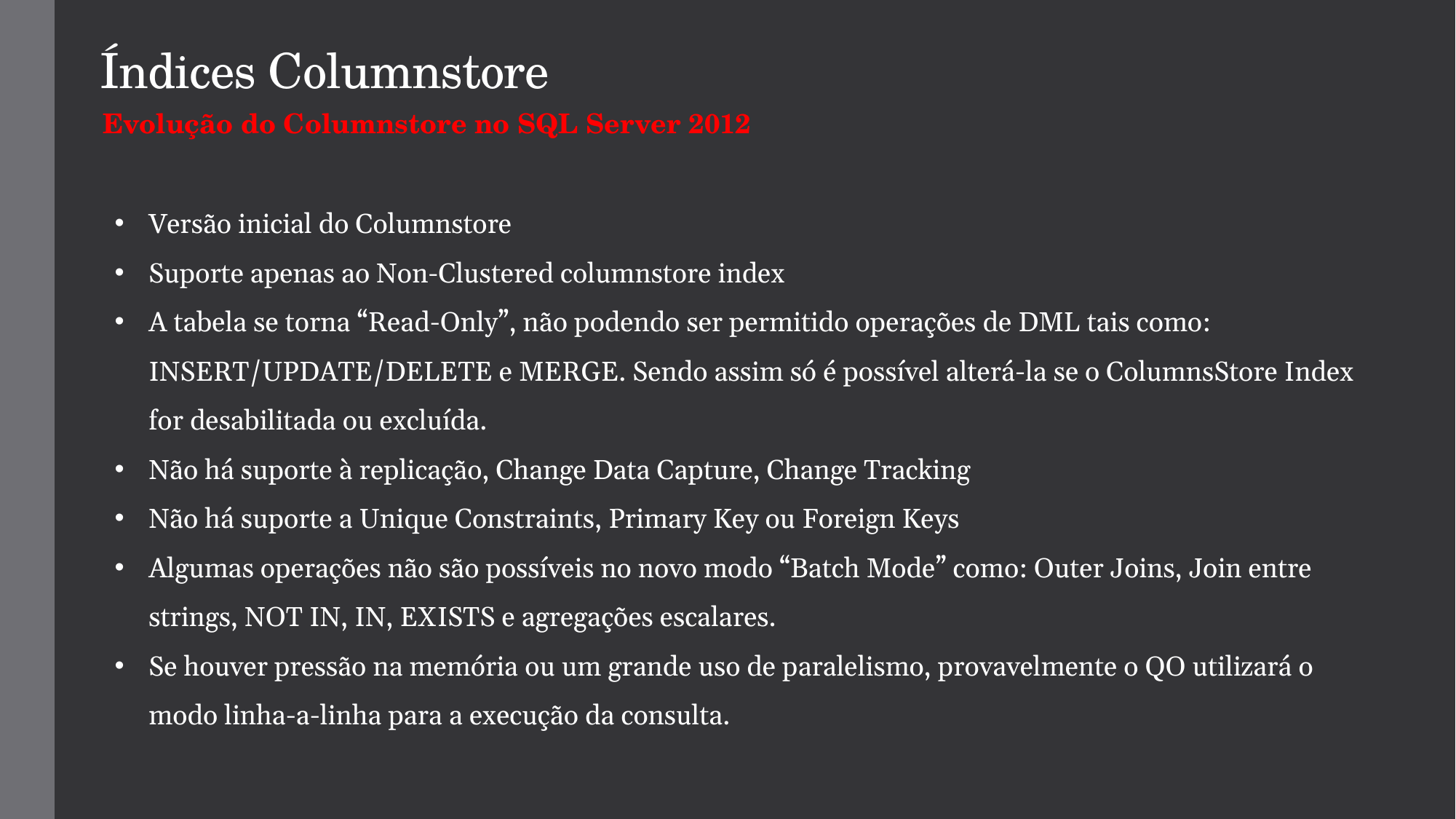

# Índices Columnstore
Evolução do Columnstore no SQL Server 2012
Versão inicial do Columnstore
Suporte apenas ao Non-Clustered columnstore index
A tabela se torna “Read-Only”, não podendo ser permitido operações de DML tais como: INSERT/UPDATE/DELETE e MERGE. Sendo assim só é possível alterá-la se o ColumnsStore Index for desabilitada ou excluída.
Não há suporte à replicação, Change Data Capture, Change Tracking
Não há suporte a Unique Constraints, Primary Key ou Foreign Keys
Algumas operações não são possíveis no novo modo “Batch Mode” como: Outer Joins, Join entre strings, NOT IN, IN, EXISTS e agregações escalares.
Se houver pressão na memória ou um grande uso de paralelismo, provavelmente o QO utilizará o modo linha-a-linha para a execução da consulta.